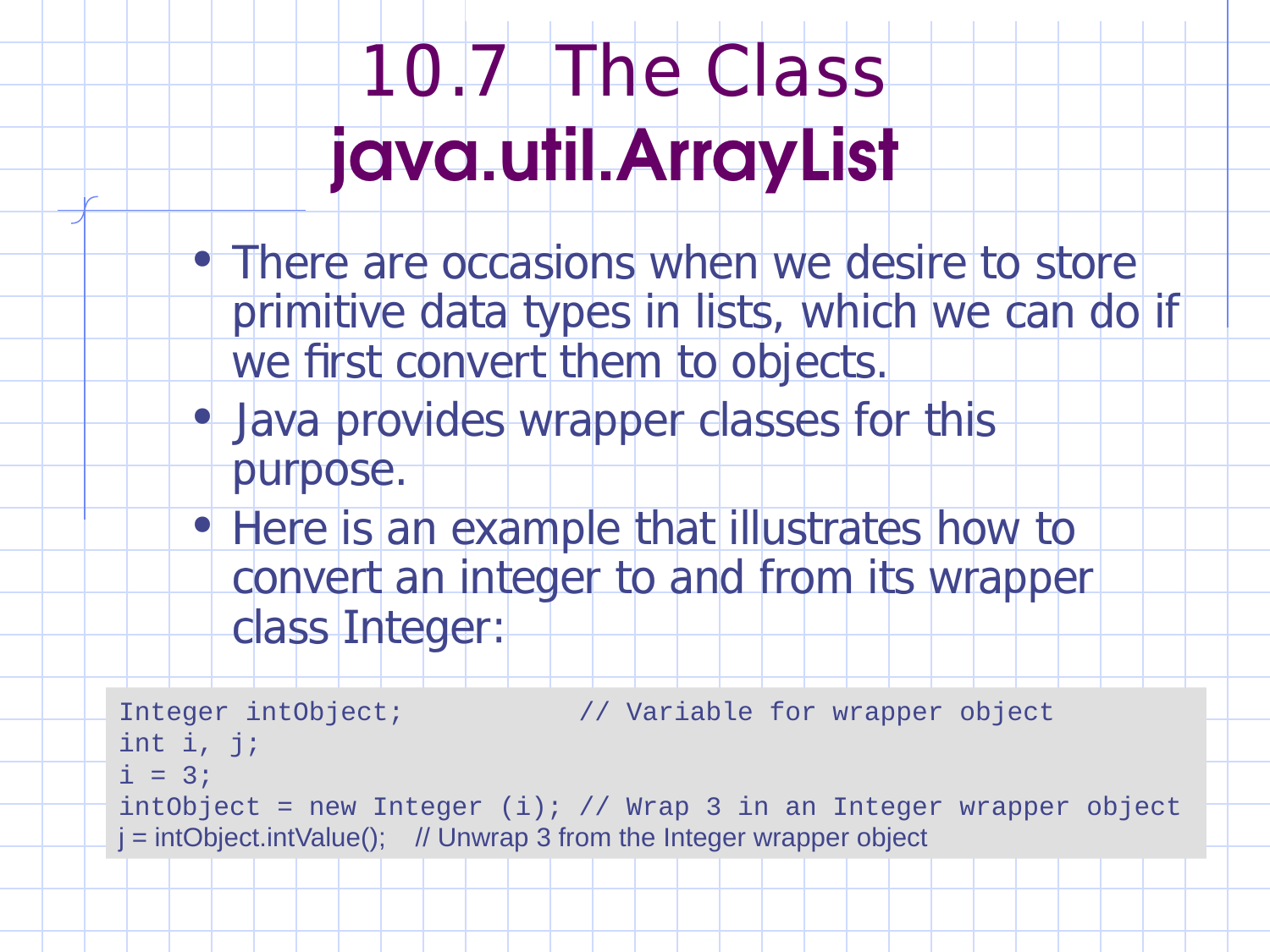

# 10.7  The Class java.util.ArrayList
There are occasions when we desire to store primitive data types in lists, which we can do if we first convert them to objects.
Java provides wrapper classes for this purpose.
Here is an example that illustrates how to convert an integer to and from its wrapper class Integer:
Integer intObject;           // Variable for wrapper object
int i, j;
i = 3;
intObject = new Integer (i); // Wrap 3 in an Integer wrapper object
j = intObject.intValue();    // Unwrap 3 from the Integer wrapper object